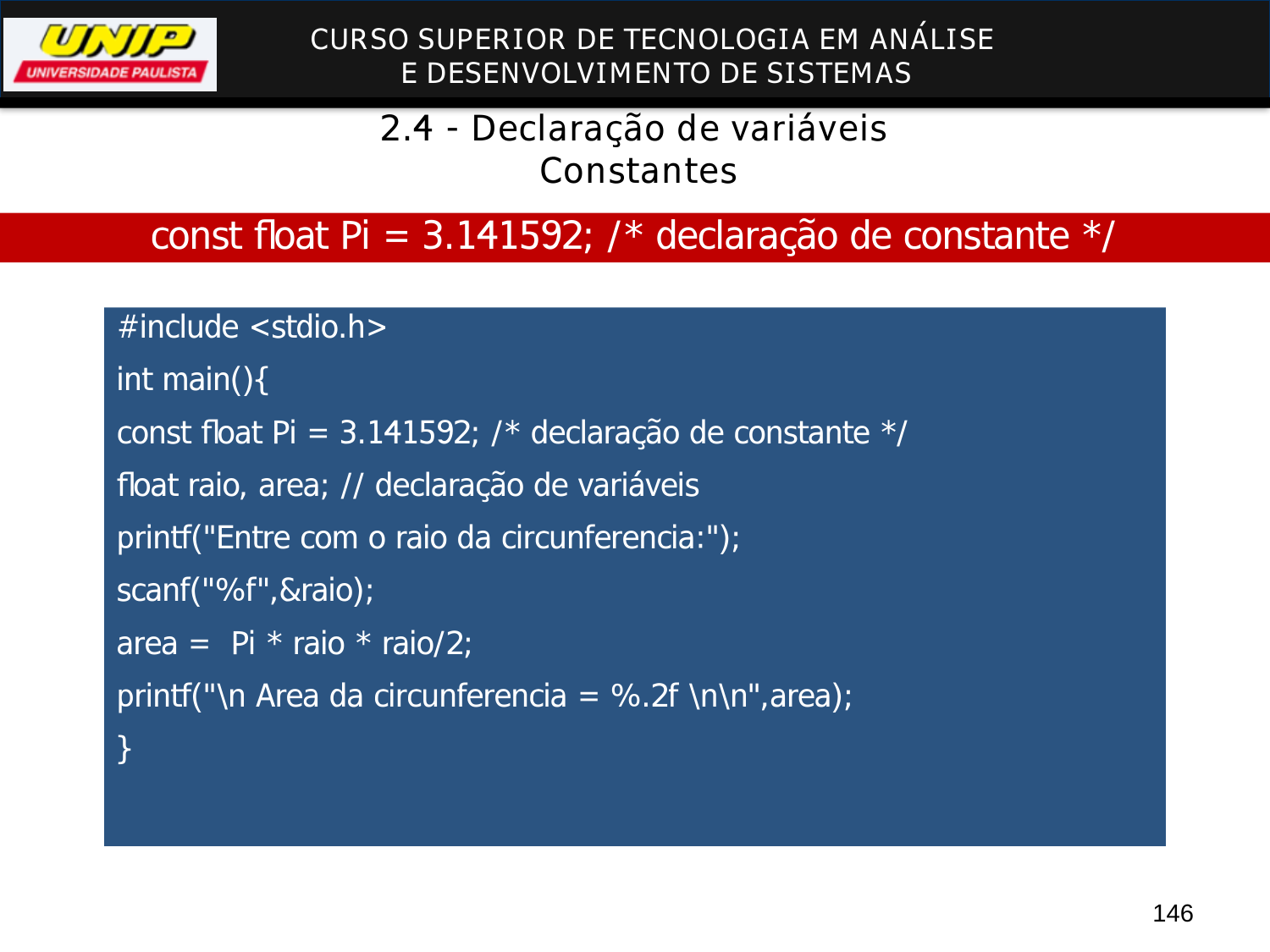

2.4 - Declaração de variáveis
 Constantes
const float Pi = 3.141592; /* declaração de constante */
#include <stdio.h>
int main(){
const float Pi = 3.141592; /* declaração de constante */
float raio, area; // declaração de variáveis
printf("Entre com o raio da circunferencia:");
scanf("%f",&raio);
area =  Pi * raio * raio/2;
printf("\n Area da circunferencia = %.2f \n\n",area);
}
146